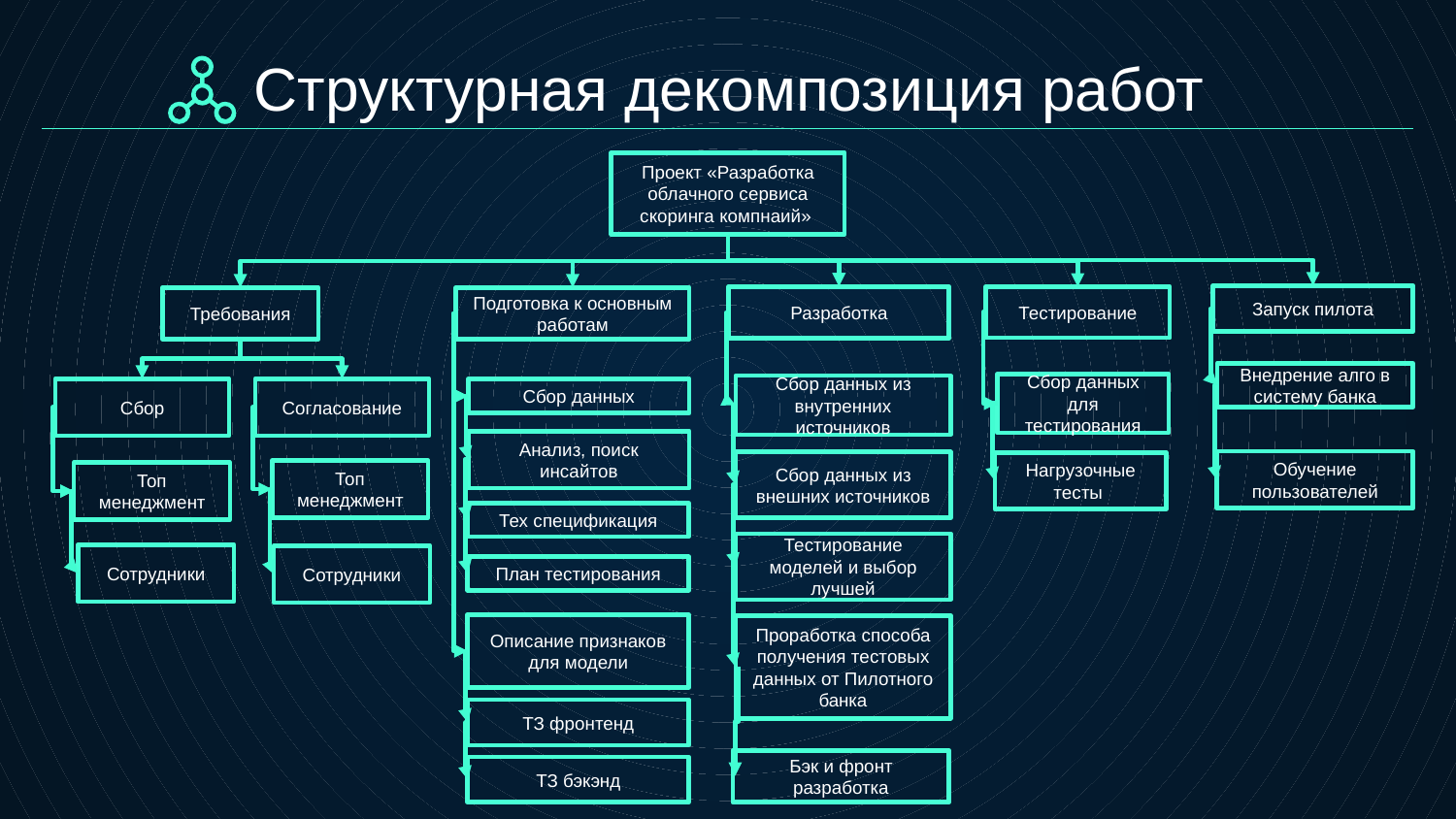

# Структурная декомпозиция работ

Проект «Разработка облачного сервиса скоринга компнаий»
Запуск пилота
Разработка
Тестирование
Подготовка к основным работам
Требования
Внедрение алго в систему банка
Сбор данных для тестирования
Сбор данных из внутренних источников
Сбор
Согласование
Сбор данных
Анализ, поиск инсайтов
Обучение пользователей
Сбор данных из внешних источников
Нагрузочные тесты
Топ менеджмент
Топ менеджмент
Тех спецификация
Тестирование моделей и выбор лучшей
Сотрудники
Сотрудники
План тестирования
Описание признаков для модели
Проработка способа получения тестовых данных от Пилотного банка
ТЗ фронтенд
Бэк и фронт разработка
ТЗ бэкэнд